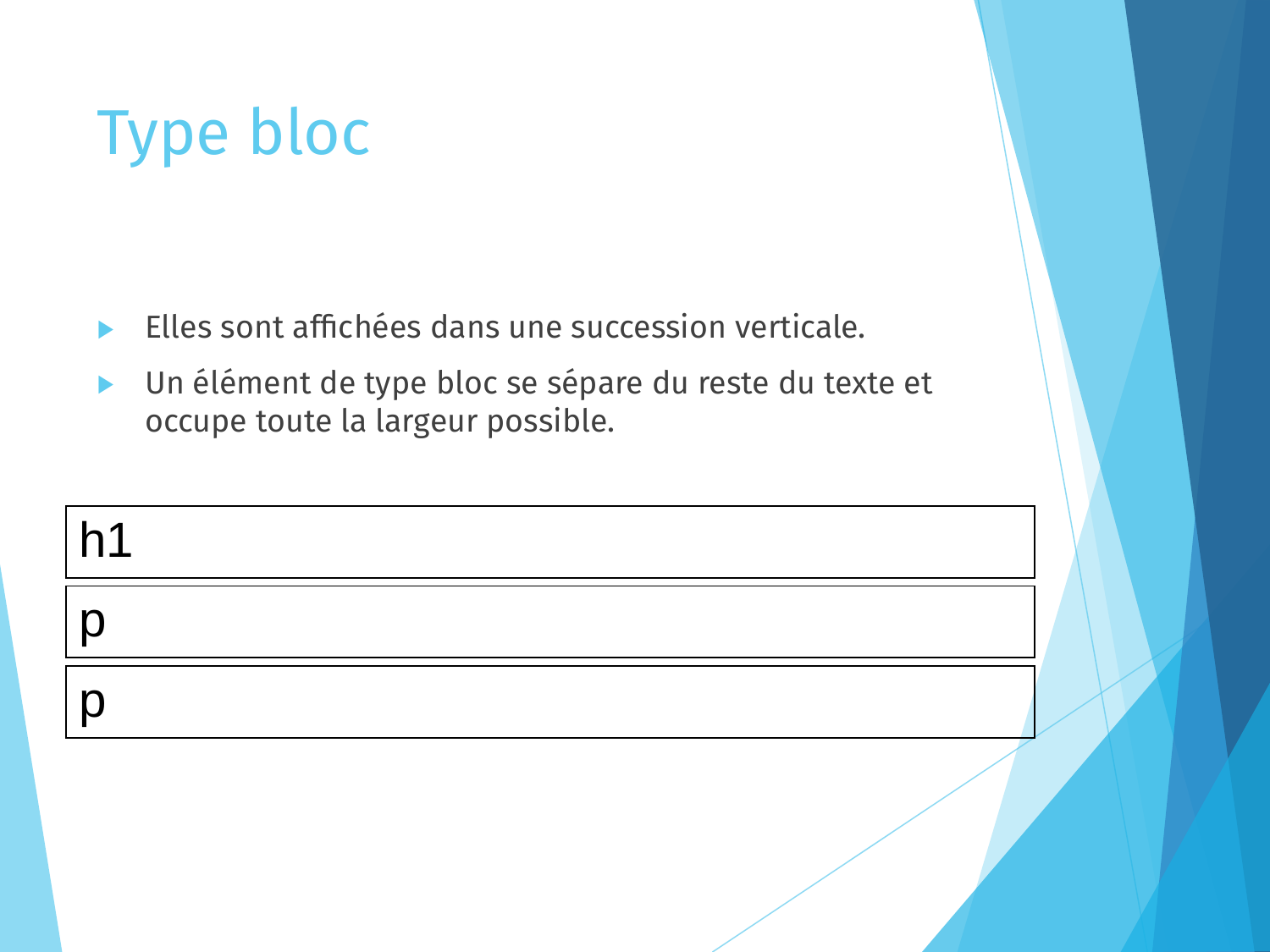

# Type bloc
Elles sont affichées dans une succession verticale.
Un élément de type bloc se sépare du reste du texte et occupe toute la largeur possible.
| h1 |
| --- |
| p |
| --- |
| p |
| --- |